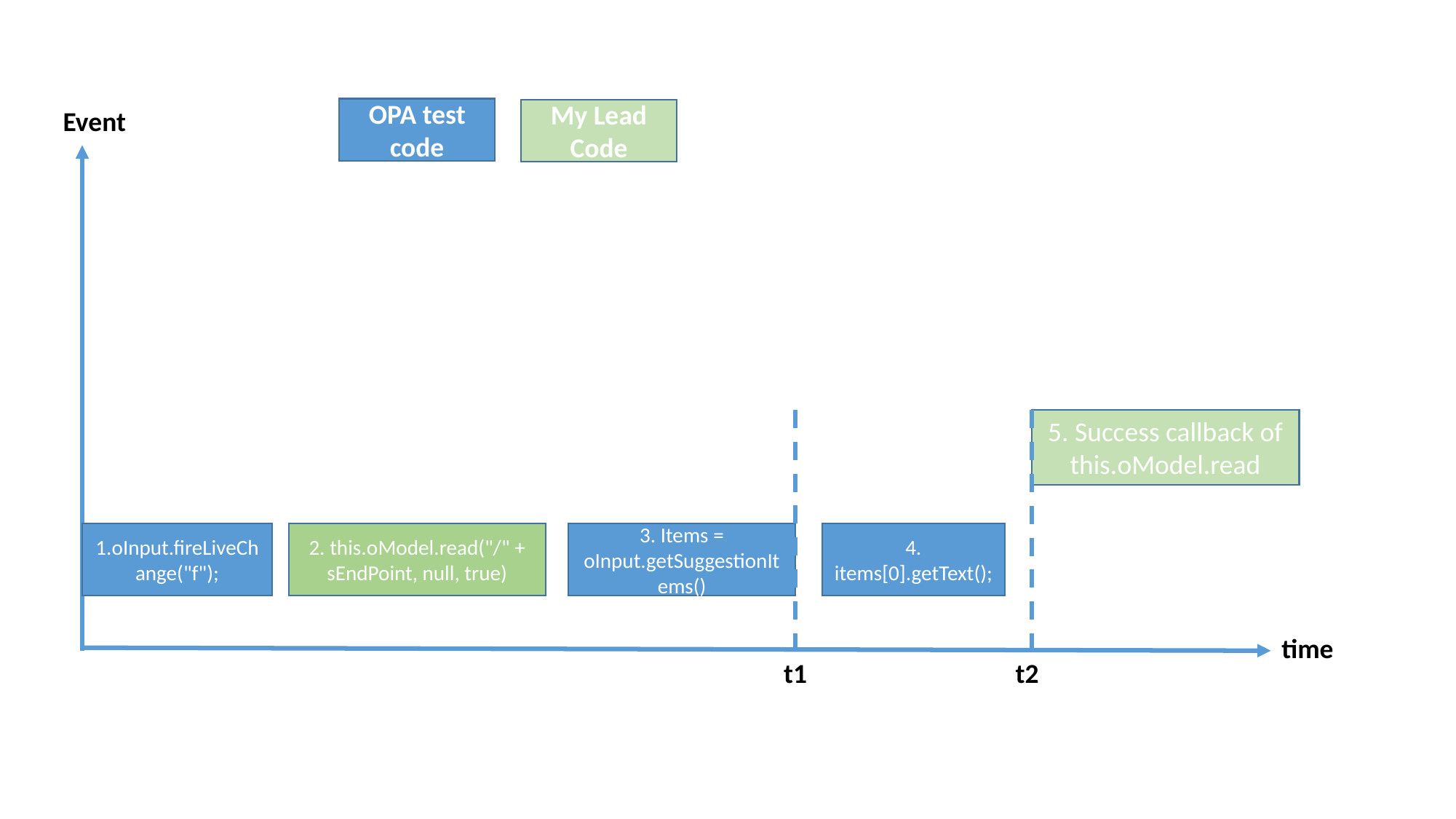

Event
OPA test code
My Lead Code
5. Success callback of this.oModel.read
1.oInput.fireLiveChange("f");
2. this.oModel.read("/" + sEndPoint, null, true)
3. Items = oInput.getSuggestionItems()
4. items[0].getText();
time
t1
t2